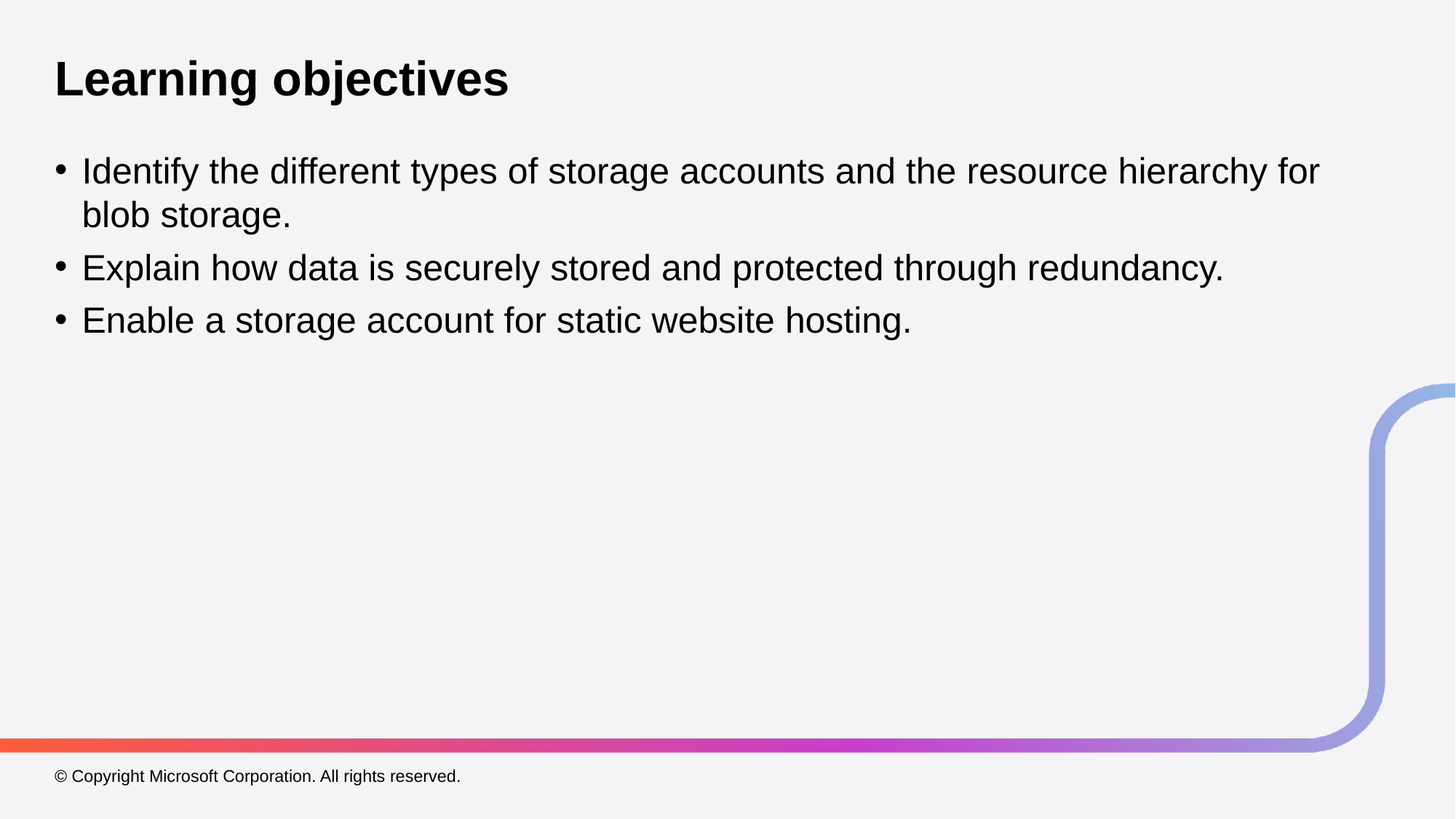

# Learning objectives
Identify the different types of storage accounts and the resource hierarchy for blob storage.
Explain how data is securely stored and protected through redundancy.
Enable a storage account for static website hosting.